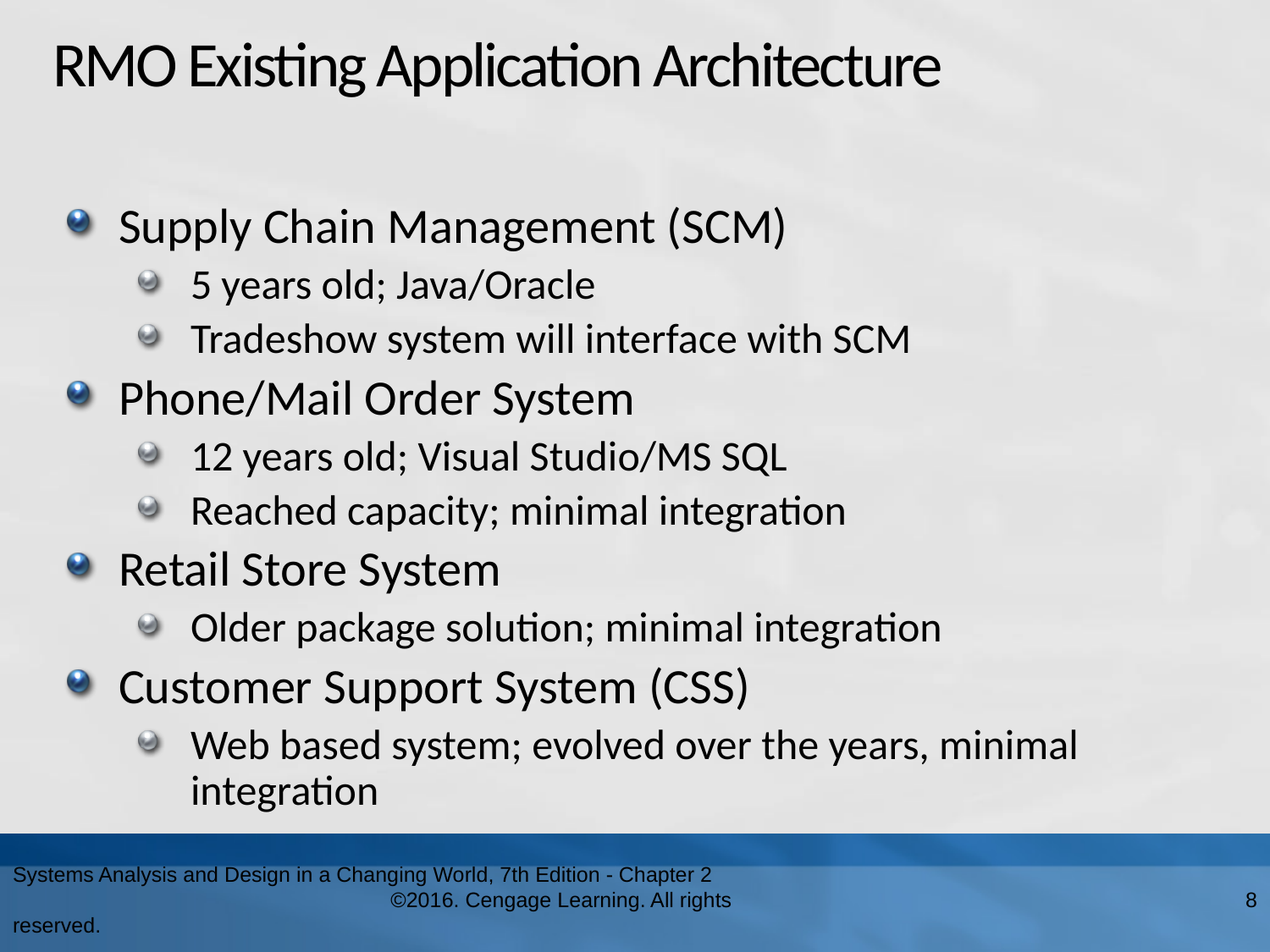

# RMO Existing Application Architecture
Supply Chain Management (SCM)
5 years old; Java/Oracle
Tradeshow system will interface with SCM
Phone/Mail Order System
12 years old; Visual Studio/MS SQL
Reached capacity; minimal integration
Retail Store System
Older package solution; minimal integration
Customer Support System (CSS)
Web based system; evolved over the years, minimal integration
Systems Analysis and Design in a Changing World, 7th Edition - Chapter 2                                                                      ©2016. Cengage Learning. All rights reserved.
8